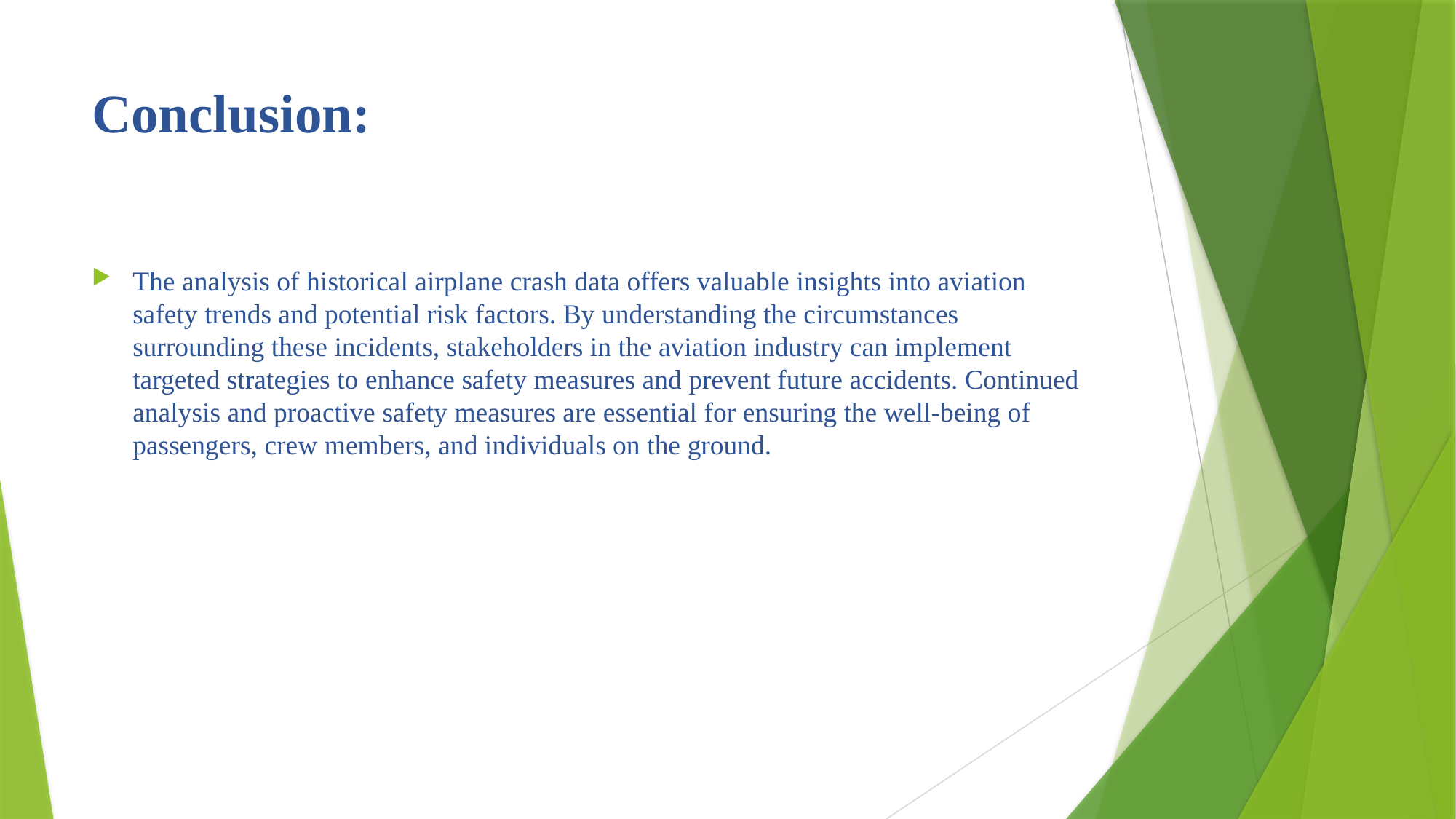

# Conclusion:
The analysis of historical airplane crash data offers valuable insights into aviation safety trends and potential risk factors. By understanding the circumstances surrounding these incidents, stakeholders in the aviation industry can implement targeted strategies to enhance safety measures and prevent future accidents. Continued analysis and proactive safety measures are essential for ensuring the well-being of passengers, crew members, and individuals on the ground.